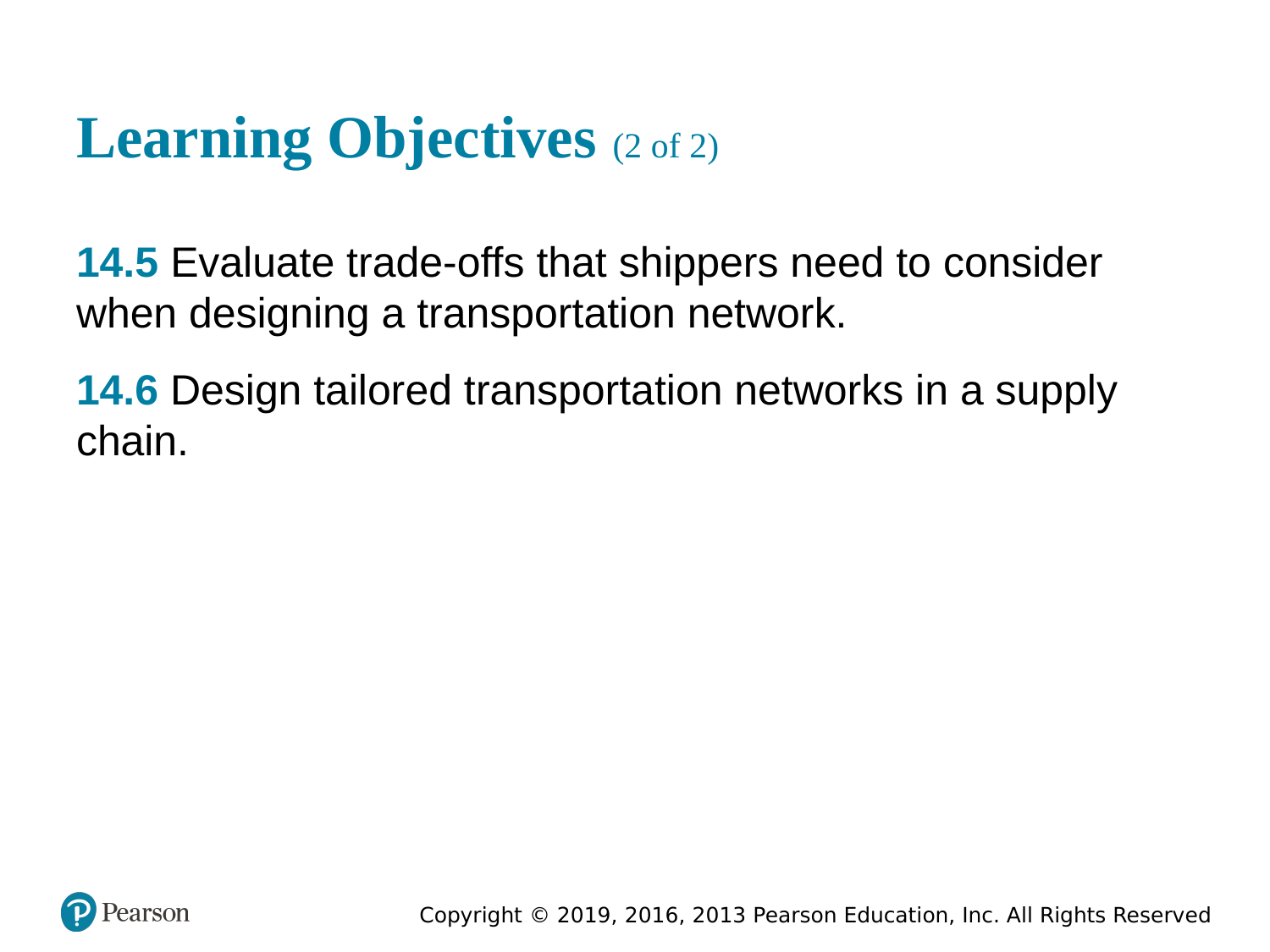

# Learning Objectives (2 of 2)
14.5 Evaluate trade-offs that shippers need to consider when designing a transportation network.
14.6 Design tailored transportation networks in a supply chain.